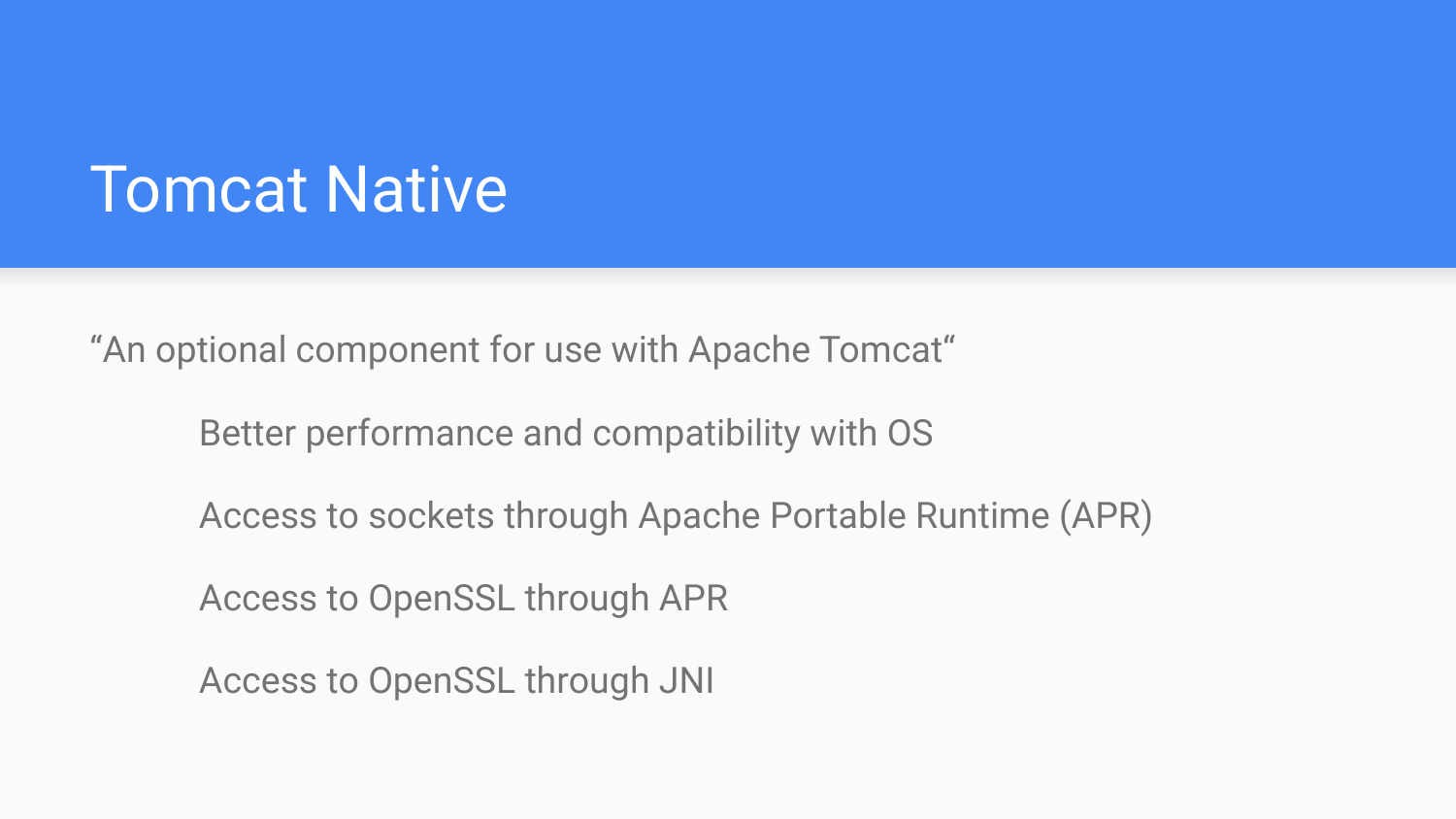

# Tomcat Native
“An optional component for use with Apache Tomcat“
Better performance and compatibility with OS
Access to sockets through Apache Portable Runtime (APR)
Access to OpenSSL through APR
Access to OpenSSL through JNI